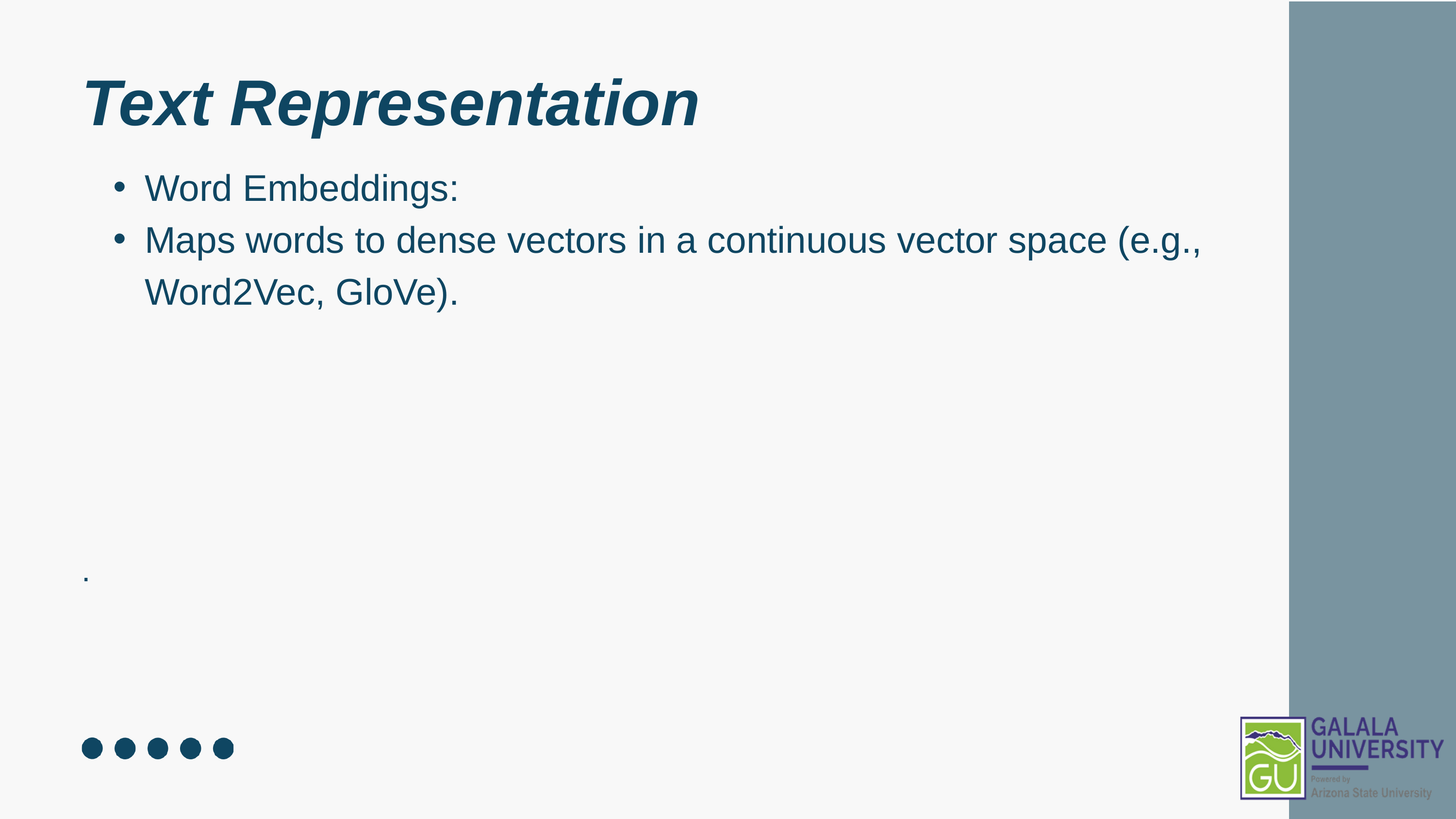

Text Representation

Word Embeddings:
Maps words to dense vectors in a continuous vector space (e.g., Word2Vec, GloVe).

.